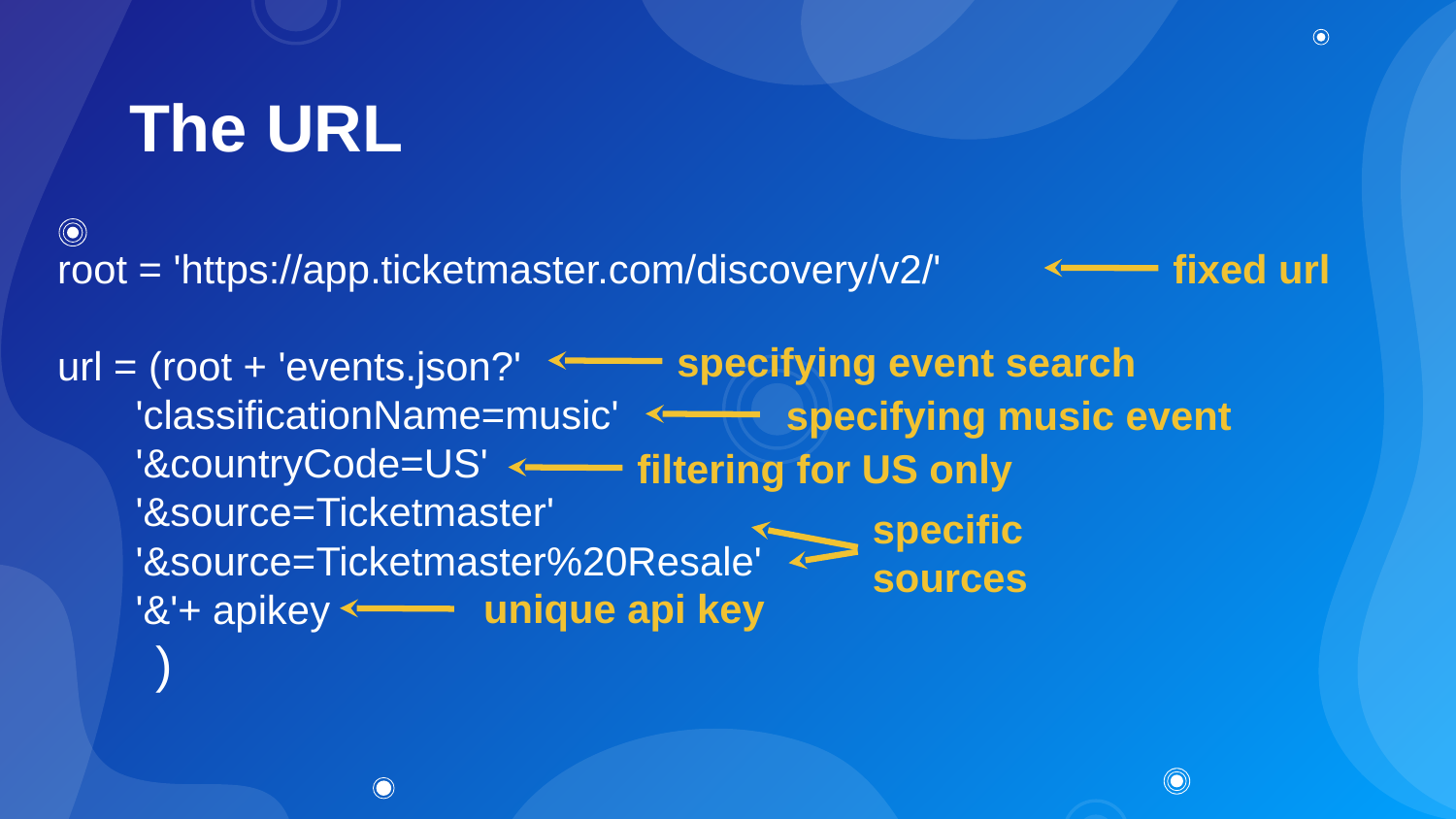

# The URL
root = 'https://app.ticketmaster.com/discovery/v2/'

url = (root + 'events.json?'
       'classificationName=music'
       '&countryCode=US'
       '&source=Ticketmaster'
       '&source=Ticketmaster%20Resale'
       '&'+ apikey
       )

fixed url
specifying event search

specifying music event
filtering for US only
specific sources
unique api key